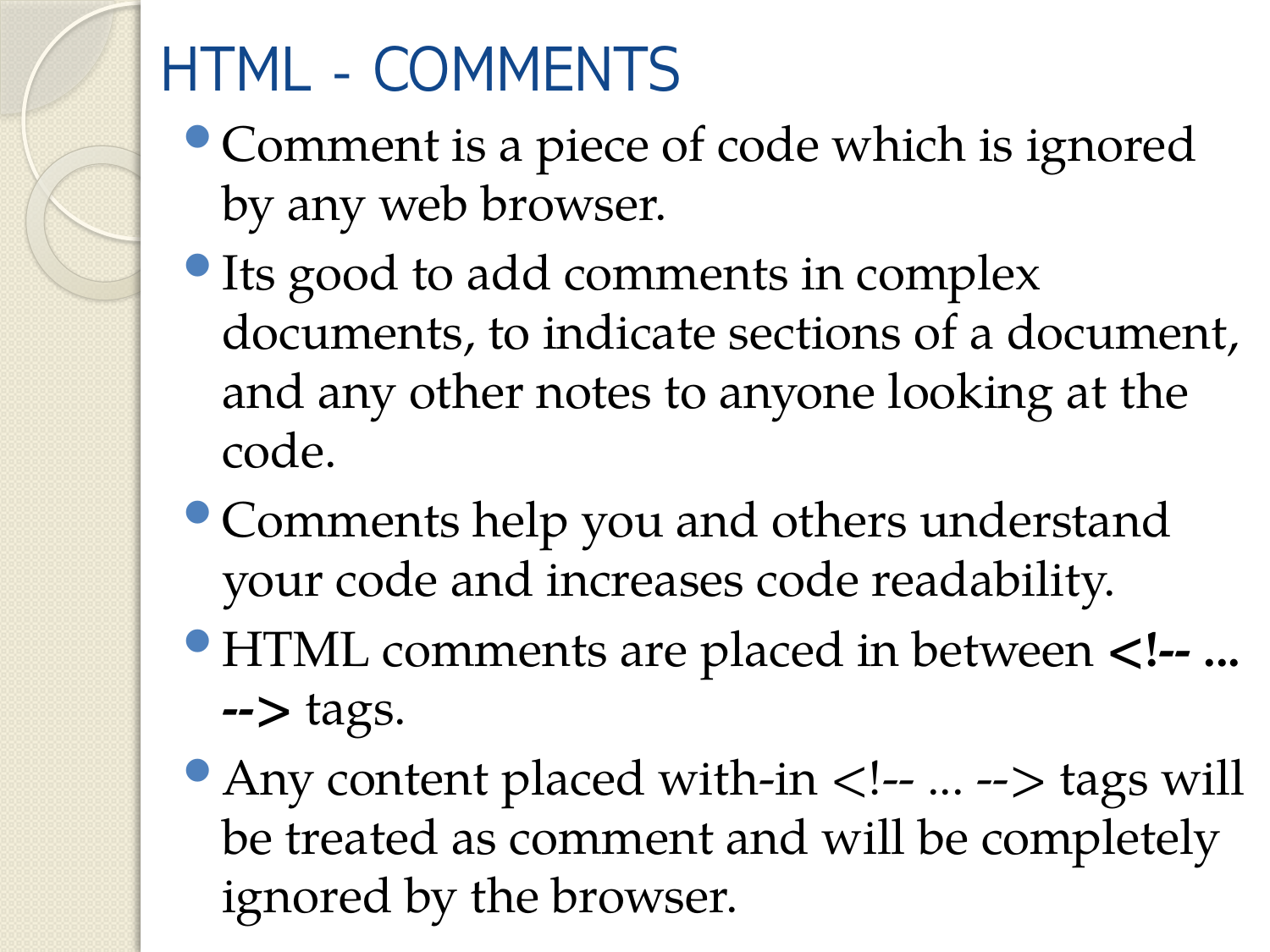

# HTML - COMMENTS
Comment is a piece of code which is ignored by any web browser.
Its good to add comments in complex documents, to indicate sections of a document, and any other notes to anyone looking at the code.
Comments help you and others understand your code and increases code readability.
HTML comments are placed in between <!-- ... --> tags.
Any content placed with-in <!-- ... --> tags will be treated as comment and will be completely ignored by the browser.